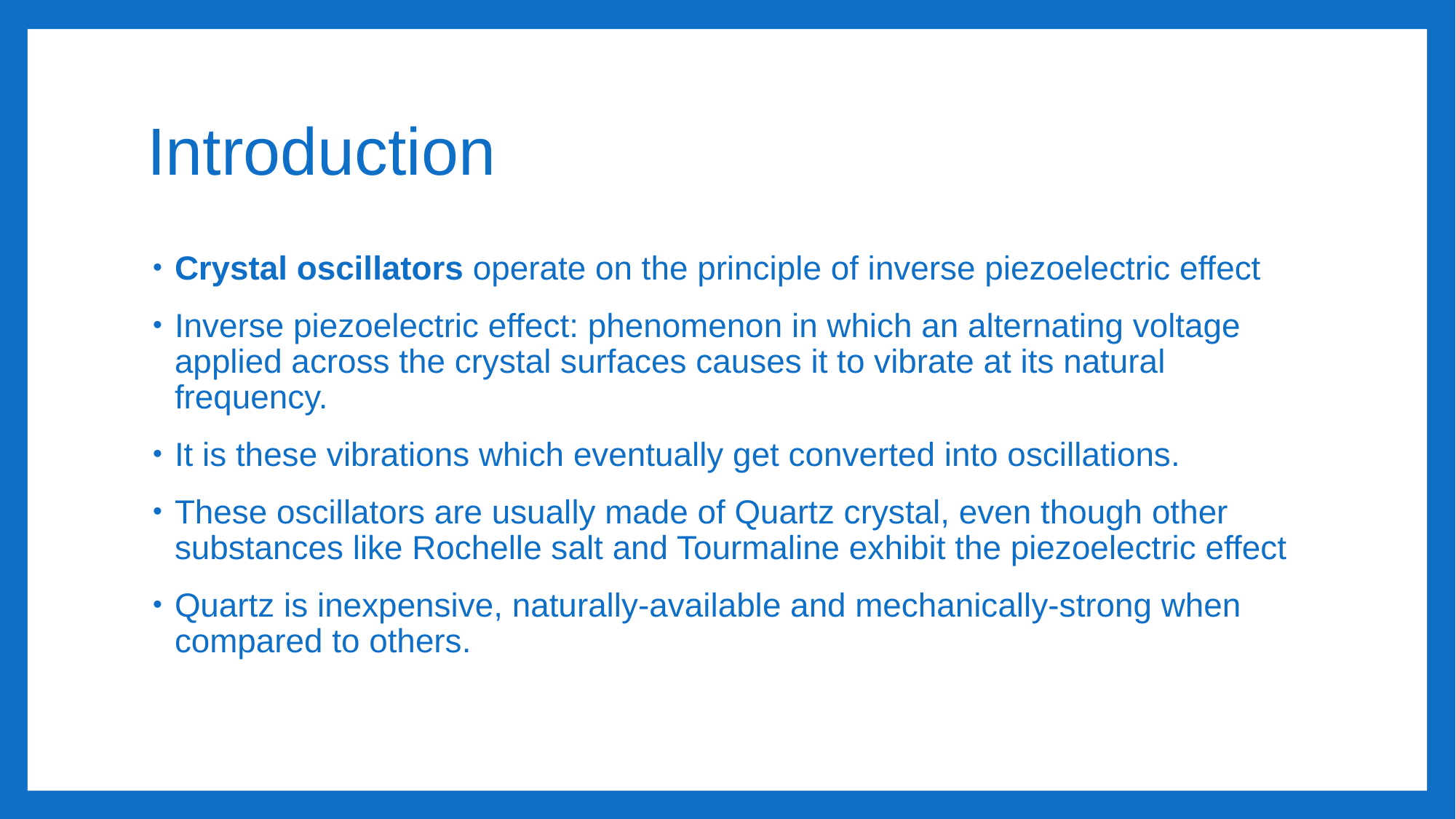

# Introduction
Crystal oscillators operate on the principle of inverse piezoelectric effect
Inverse piezoelectric effect: phenomenon in which an alternating voltage applied across the crystal surfaces causes it to vibrate at its natural frequency.
It is these vibrations which eventually get converted into oscillations.
These oscillators are usually made of Quartz crystal, even though other substances like Rochelle salt and Tourmaline exhibit the piezoelectric effect
Quartz is inexpensive, naturally-available and mechanically-strong when compared to others.